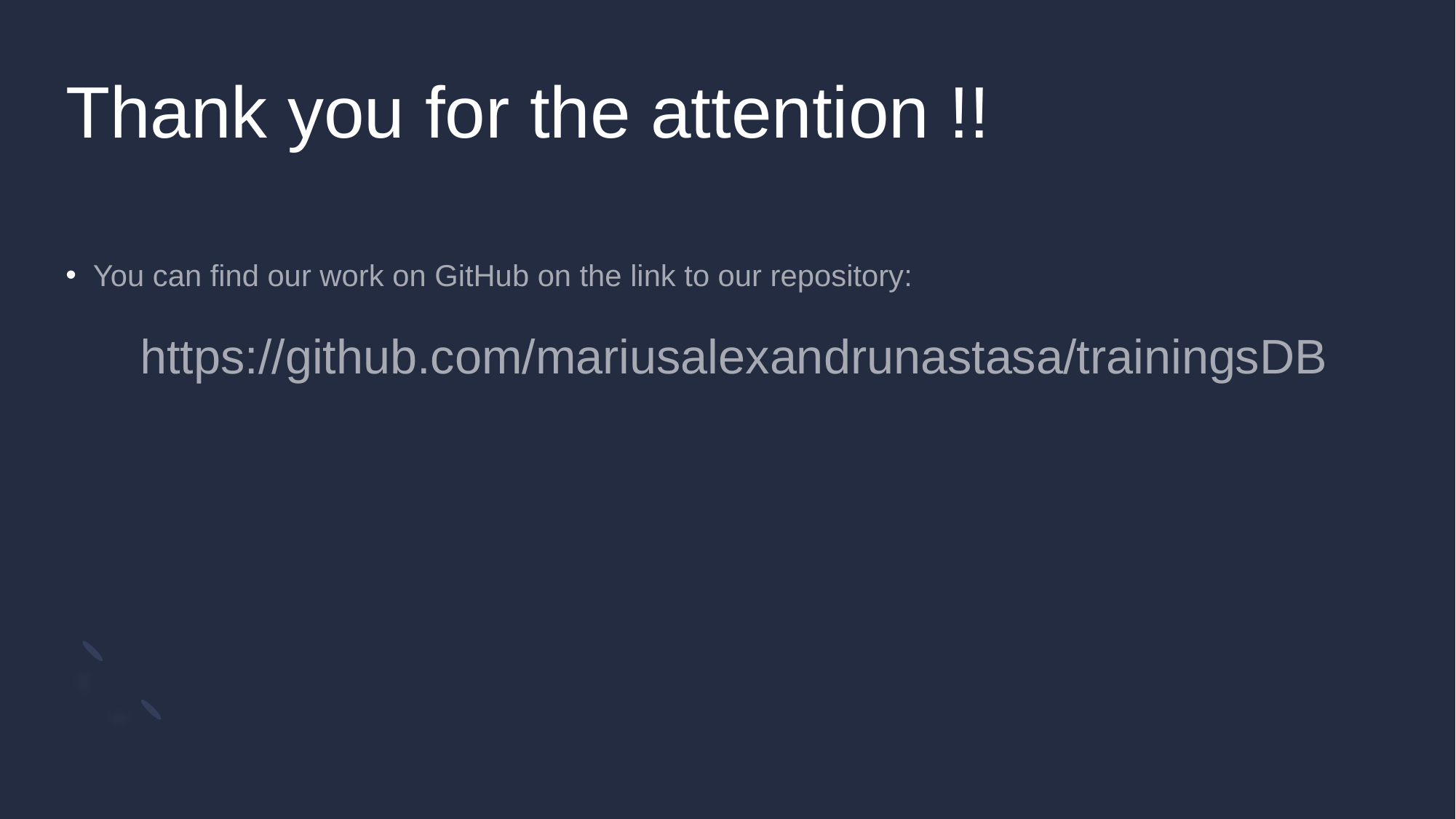

# Thank you for the attention !!
You can find our work on GitHub on the link to our repository:
 https://github.com/mariusalexandrunastasa/trainingsDB